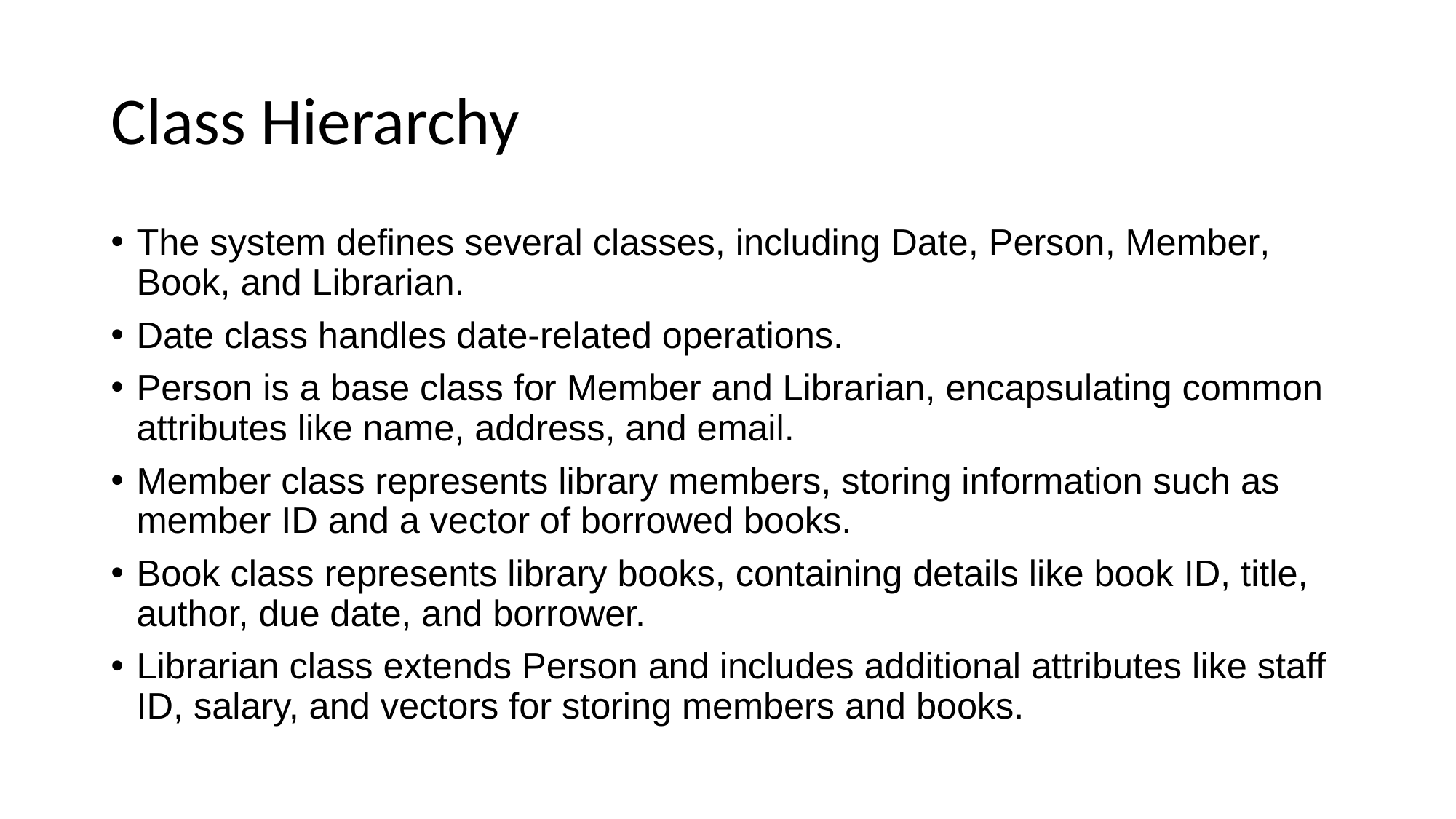

# Class Hierarchy
The system defines several classes, including Date, Person, Member, Book, and Librarian.
Date class handles date-related operations.
Person is a base class for Member and Librarian, encapsulating common attributes like name, address, and email.
Member class represents library members, storing information such as member ID and a vector of borrowed books.
Book class represents library books, containing details like book ID, title, author, due date, and borrower.
Librarian class extends Person and includes additional attributes like staff ID, salary, and vectors for storing members and books.